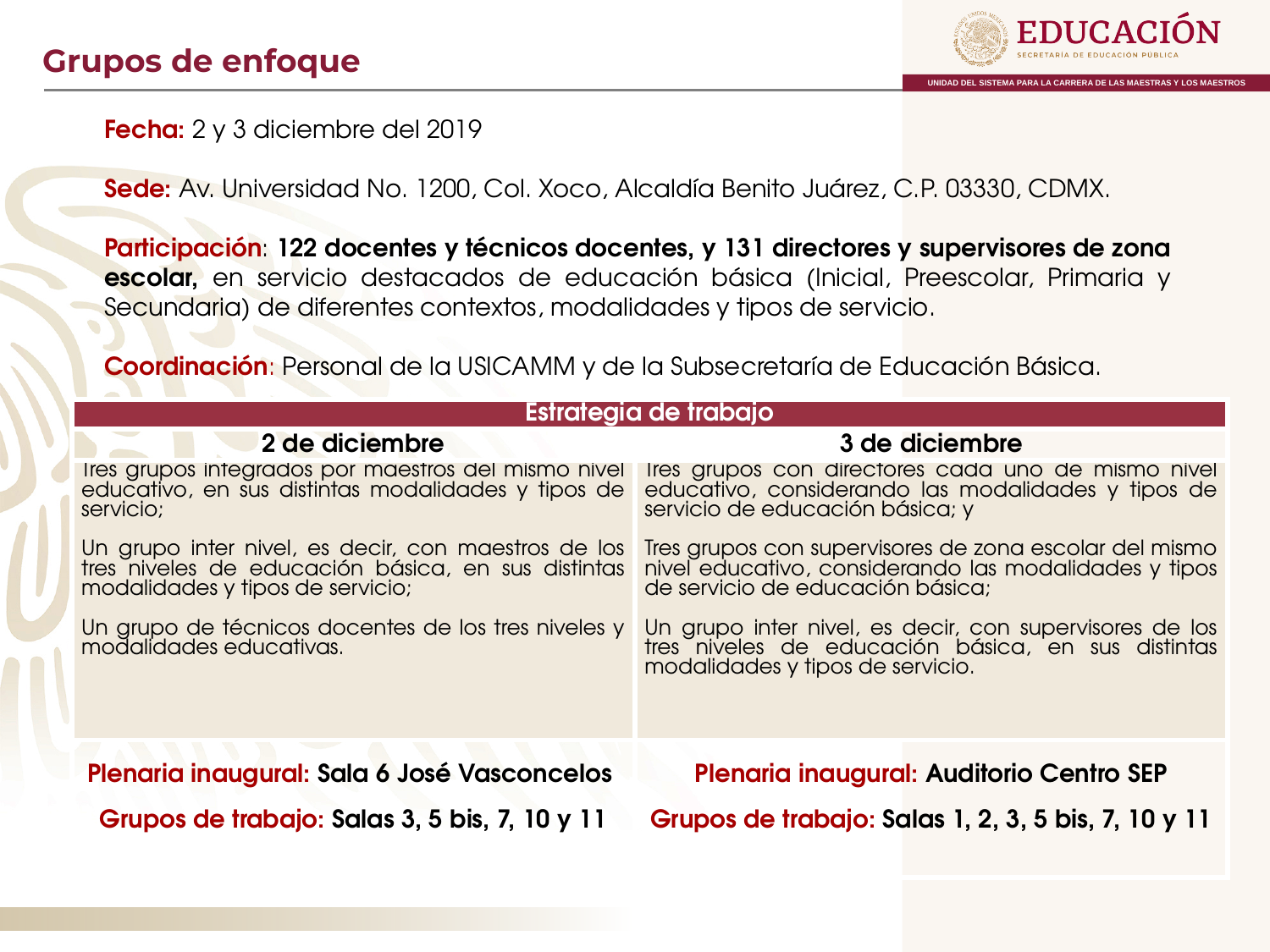

Grupos de enfoque

Fecha: 2 y 3 diciembre del 2019

Sede: Av. Universidad No. 1200, Col. Xoco, Alcaldía Benito Juárez, C.P. 03330, CDMX.

Participación: 122 docentes y técnicos docentes, y 131 directores y supervisores de zona escolar, en servicio destacados de educación básica (Inicial, Preescolar, Primaria y Secundaria) de diferentes contextos, modalidades y tipos de servicio.

Coordinación: Personal de la USICAMM y de la Subsecretaría de Educación Básica.
| Estrategia de trabajo |  |
| --- | --- |
| 2 de diciembre | 3 de diciembre |
| Tres grupos integrados por maestros del mismo nivel educativo, en sus distintas modalidades y tipos de servicio; Un grupo inter nivel, es decir, con maestros de los tres niveles de educación básica, en sus distintas modalidades y tipos de servicio; Un grupo de técnicos docentes de los tres niveles y modalidades educativas. | Tres grupos con directores cada uno de mismo nivel educativo, considerando las modalidades y tipos de servicio de educación básica; y Tres grupos con supervisores de zona escolar del mismo nivel educativo, considerando las modalidades y tipos de servicio de educación básica; Un grupo inter nivel, es decir, con supervisores de los tres niveles de educación básica, en sus distintas modalidades y tipos de servicio. |
| Plenaria inaugural: Sala 6 José Vasconcelos Grupos de trabajo: Salas 3, 5 bis, 7, 10 y 11 | Plenaria inaugural: Auditorio Centro SEP Grupos de trabajo: Salas 1, 2, 3, 5 bis, 7, 10 y 11 |